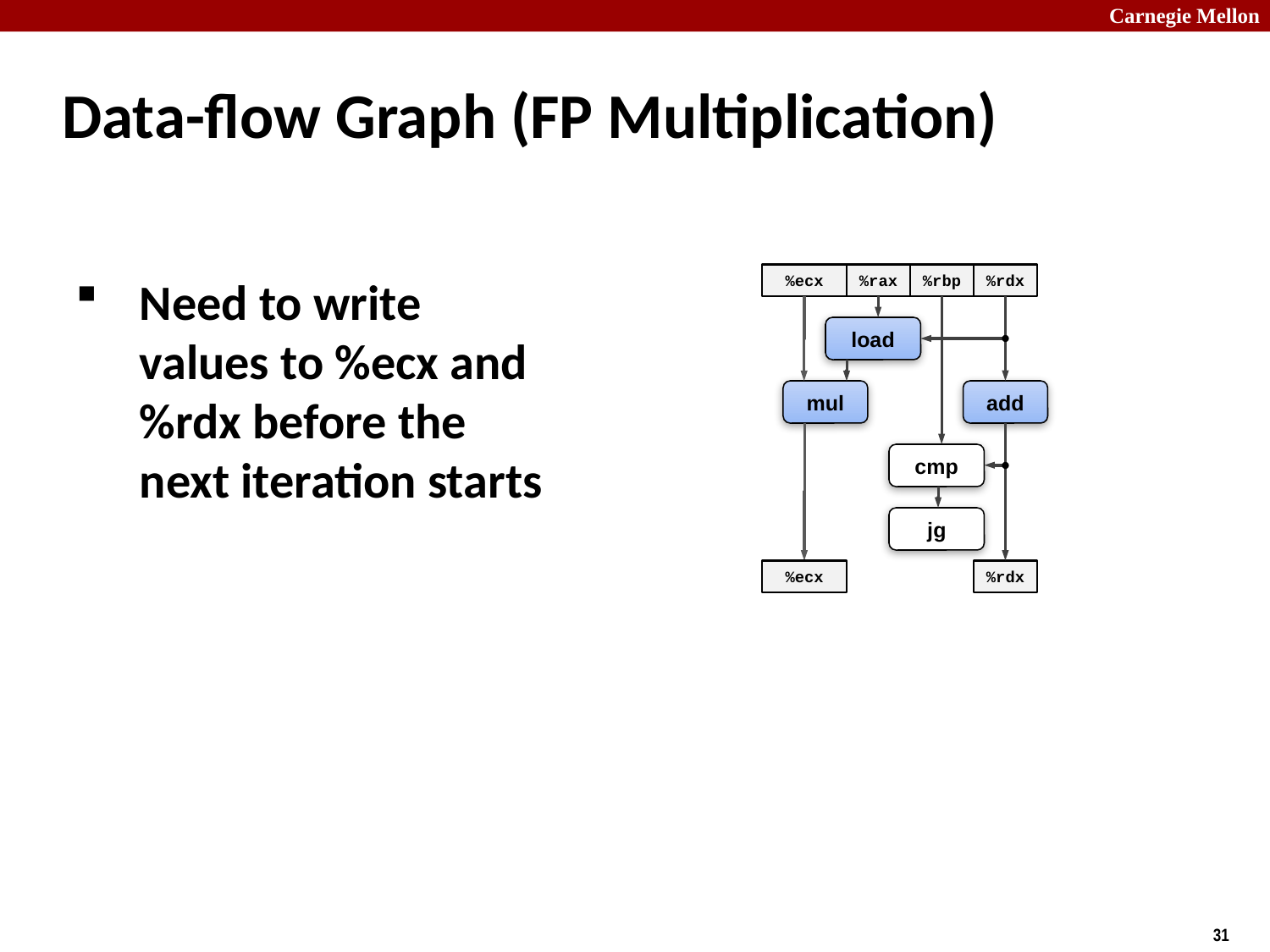

# Data-flow Graph (FP Multiplication)
Need to write values to %ecx and %rdx before the next iteration starts
%ecx
%rax
%rbp
%rdx
load

mul
add
cmp

jg
%ecx
%rdx